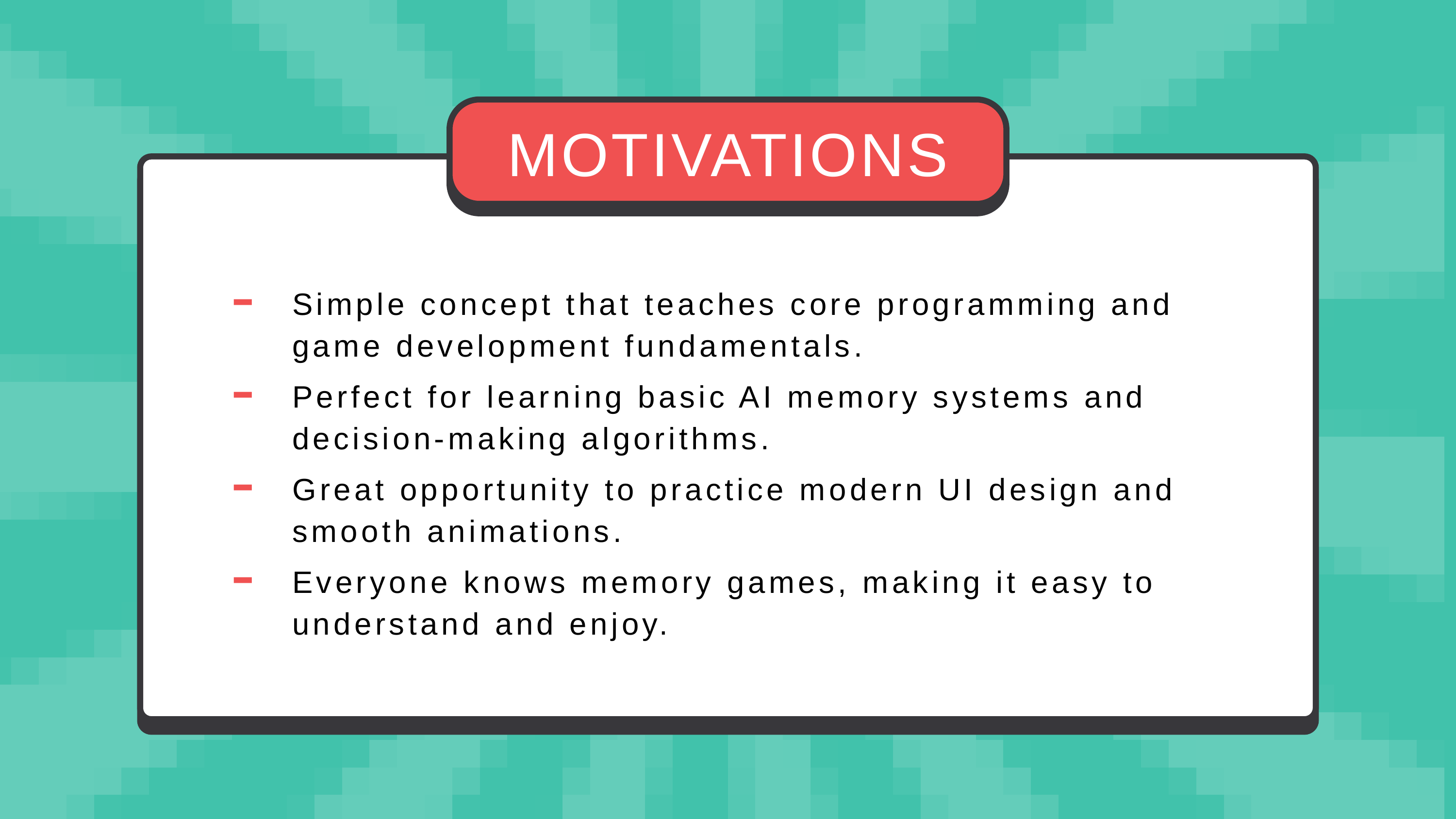

MOTIVATIONS

-
Simple concept that teaches core programming and game development fundamentals.

-
Perfect for learning basic AI memory systems and decision-making algorithms.
-
Great opportunity to practice modern UI design and smooth animations.
-
Everyone knows memory games, making it easy to understand and enjoy.